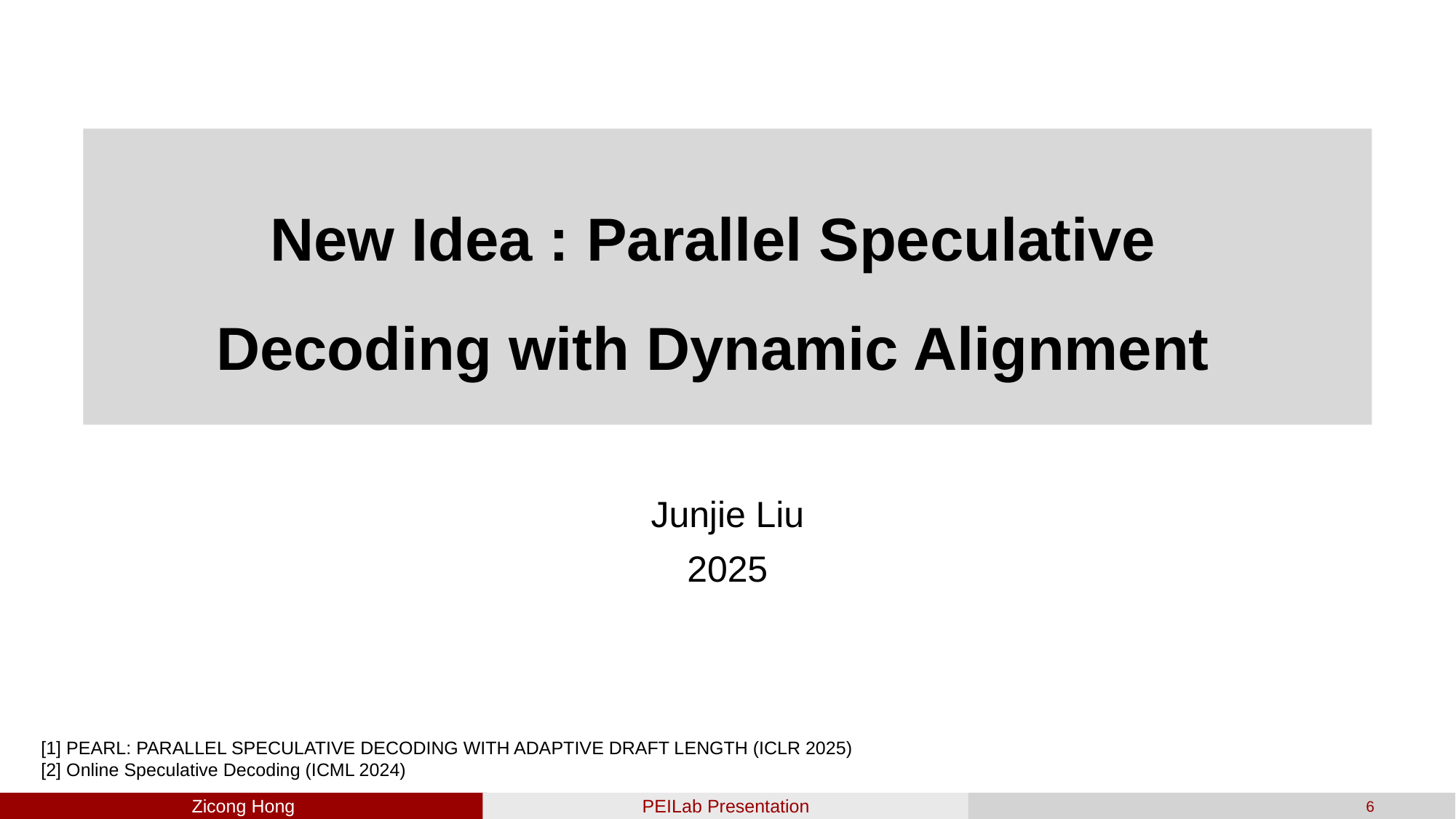

# New Idea : Parallel Speculative Decoding with Dynamic Alignment
Junjie Liu
2025
[1] PEARL: PARALLEL SPECULATIVE DECODING WITH ADAPTIVE DRAFT LENGTH (ICLR 2025)
[2] Online Speculative Decoding (ICML 2024)